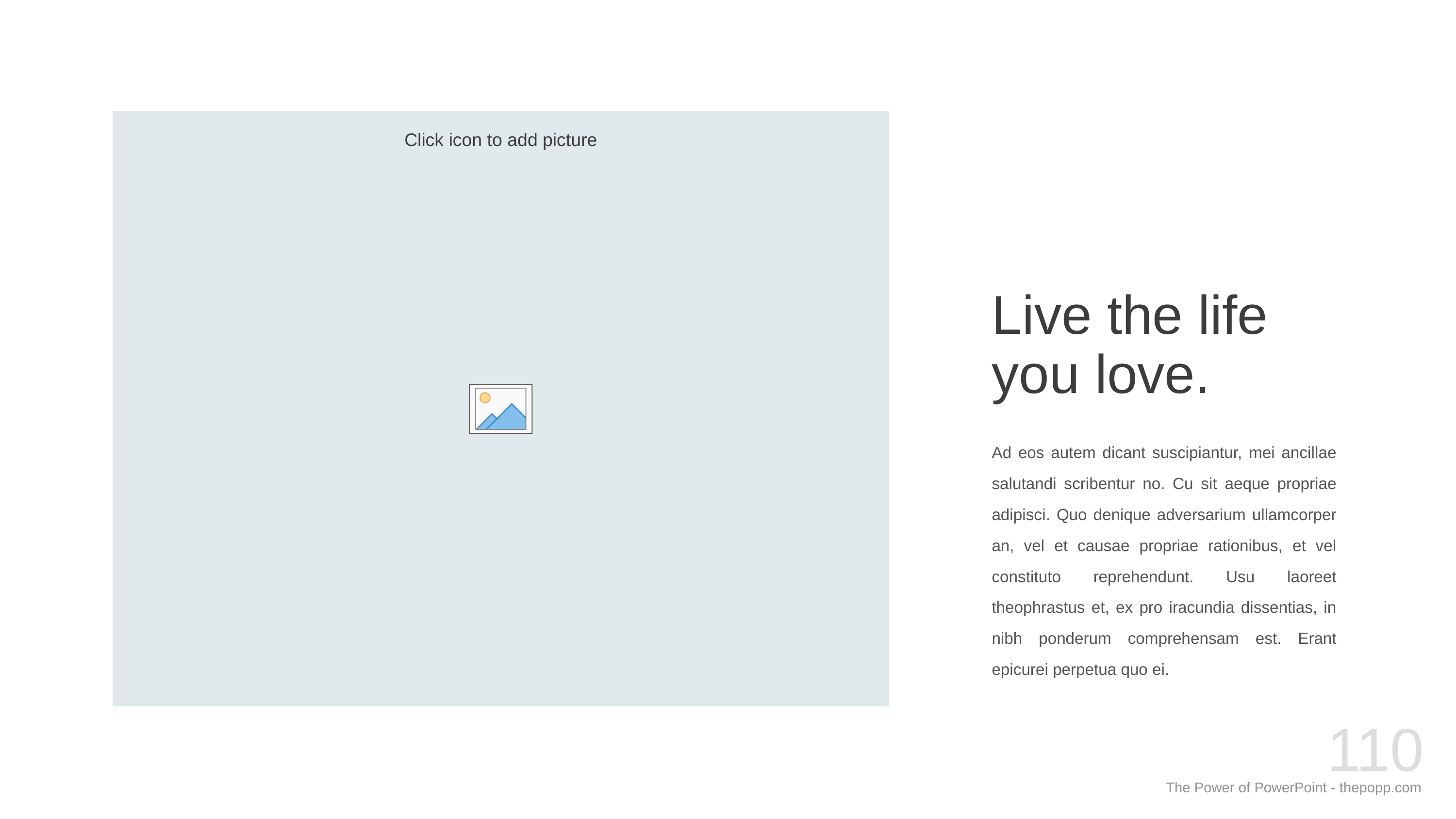

# Live the life you love.
Ad eos autem dicant suscipiantur, mei ancillae salutandi scribentur no. Cu sit aeque propriae adipisci. Quo denique adversarium ullamcorper an, vel et causae propriae rationibus, et vel constituto reprehendunt. Usu laoreet theophrastus et, ex pro iracundia dissentias, in nibh ponderum comprehensam est. Erant epicurei perpetua quo ei.
110
The Power of PowerPoint - thepopp.com